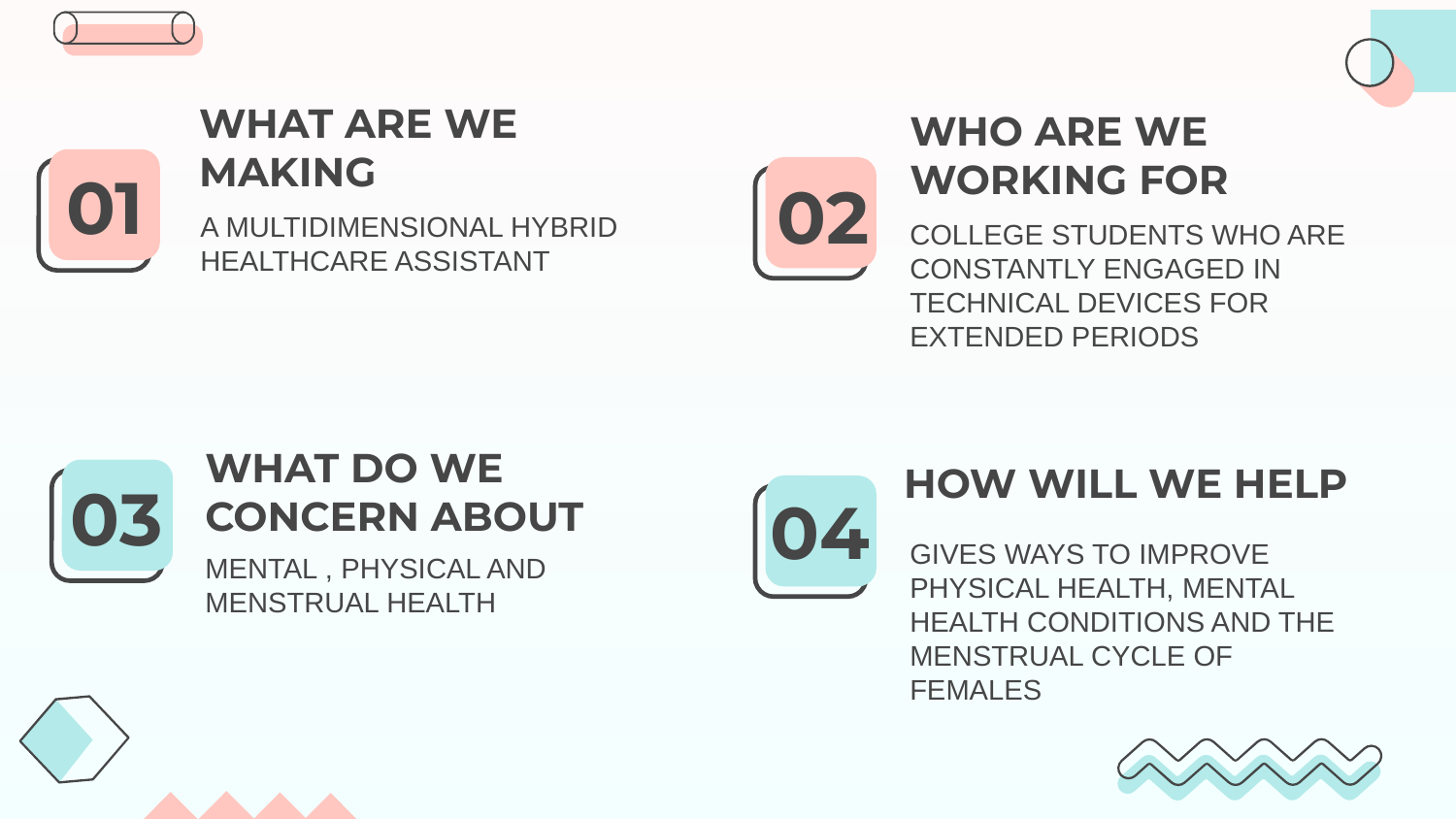

WHAT ARE WE MAKING

WHO ARE WE WORKING FOR

A MULTIDIMENSIONAL HYBRID HEALTHCARE ASSISTANT

01
COLLEGE STUDENTS WHO ARE CONSTANTLY ENGAGED IN TECHNICAL DEVICES FOR EXTENDED PERIODS

02
HOW WILL WE HELP

# WHAT DO WE CONCERN ABOUT
03
GIVES WAYS TO IMPROVE PHYSICAL HEALTH, MENTAL HEALTH CONDITIONS AND THE MENSTRUAL CYCLE OF FEMALES

04
MENTAL , PHYSICAL AND MENSTRUAL HEALTH